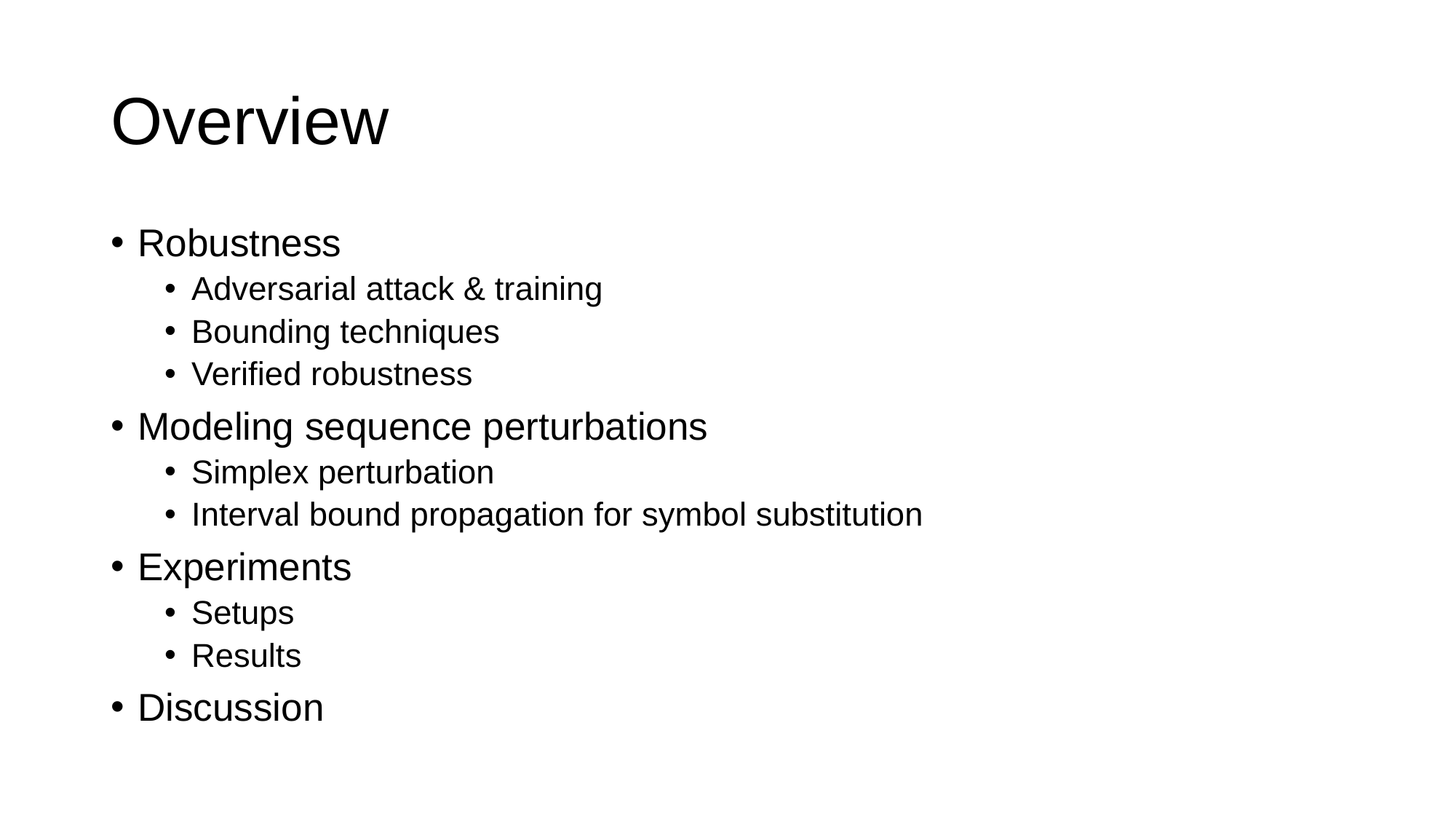

# Overview
Robustness
Adversarial attack & training
Bounding techniques
Verified robustness
Modeling sequence perturbations
Simplex perturbation
Interval bound propagation for symbol substitution
Experiments
Setups
Results
Discussion